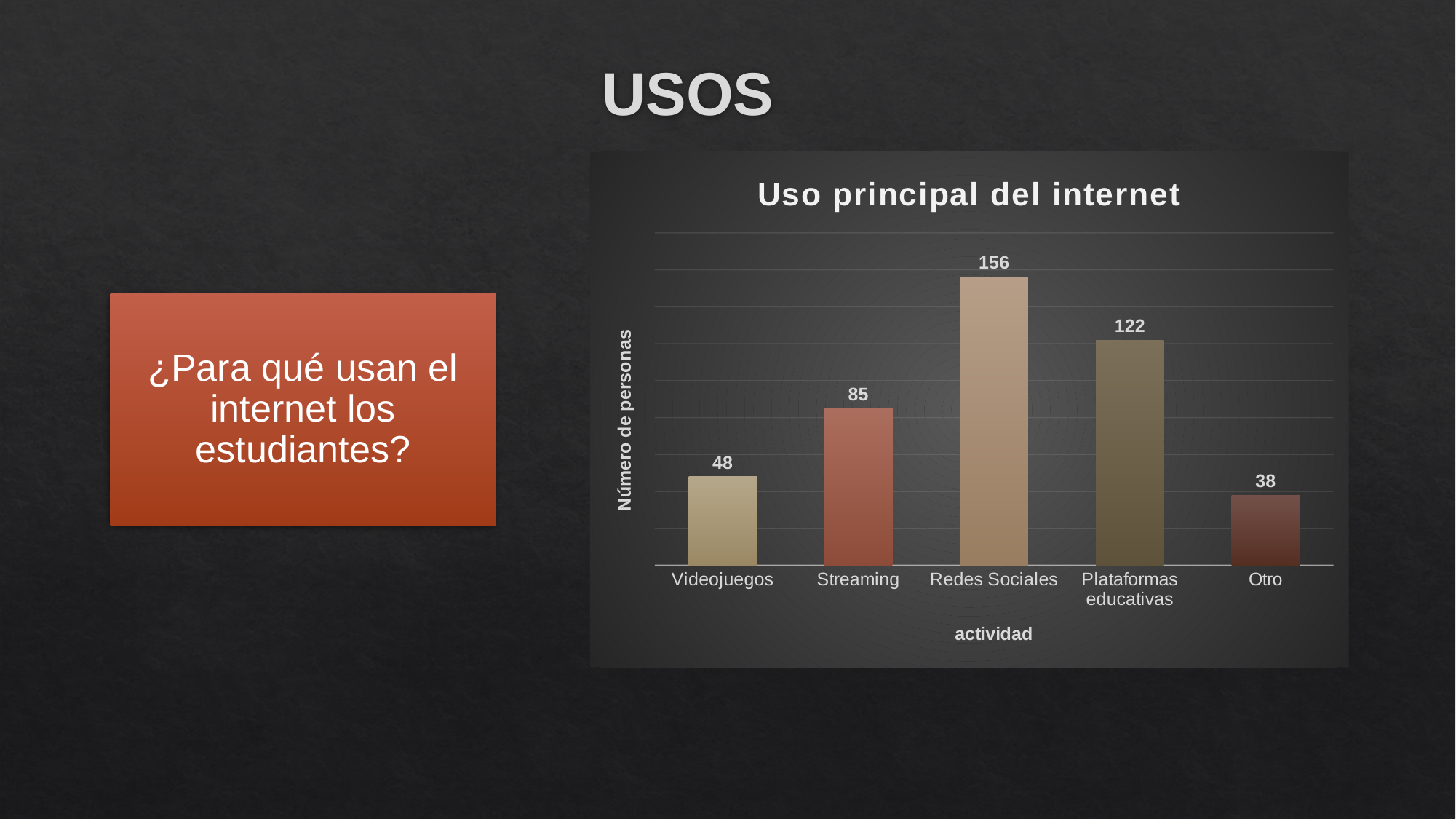

# USOS

### Chart: Uso principal del internet

| Category | número_de_personas |
|---|---|
| Videojuegos | 48.0 |
| Streaming | 85.0 |
| Redes Sociales | 156.0 |
| Plataformas educativas | 122.0 |
| Otro | 38.0 |
¿Para qué usan el internet los estudiantes?